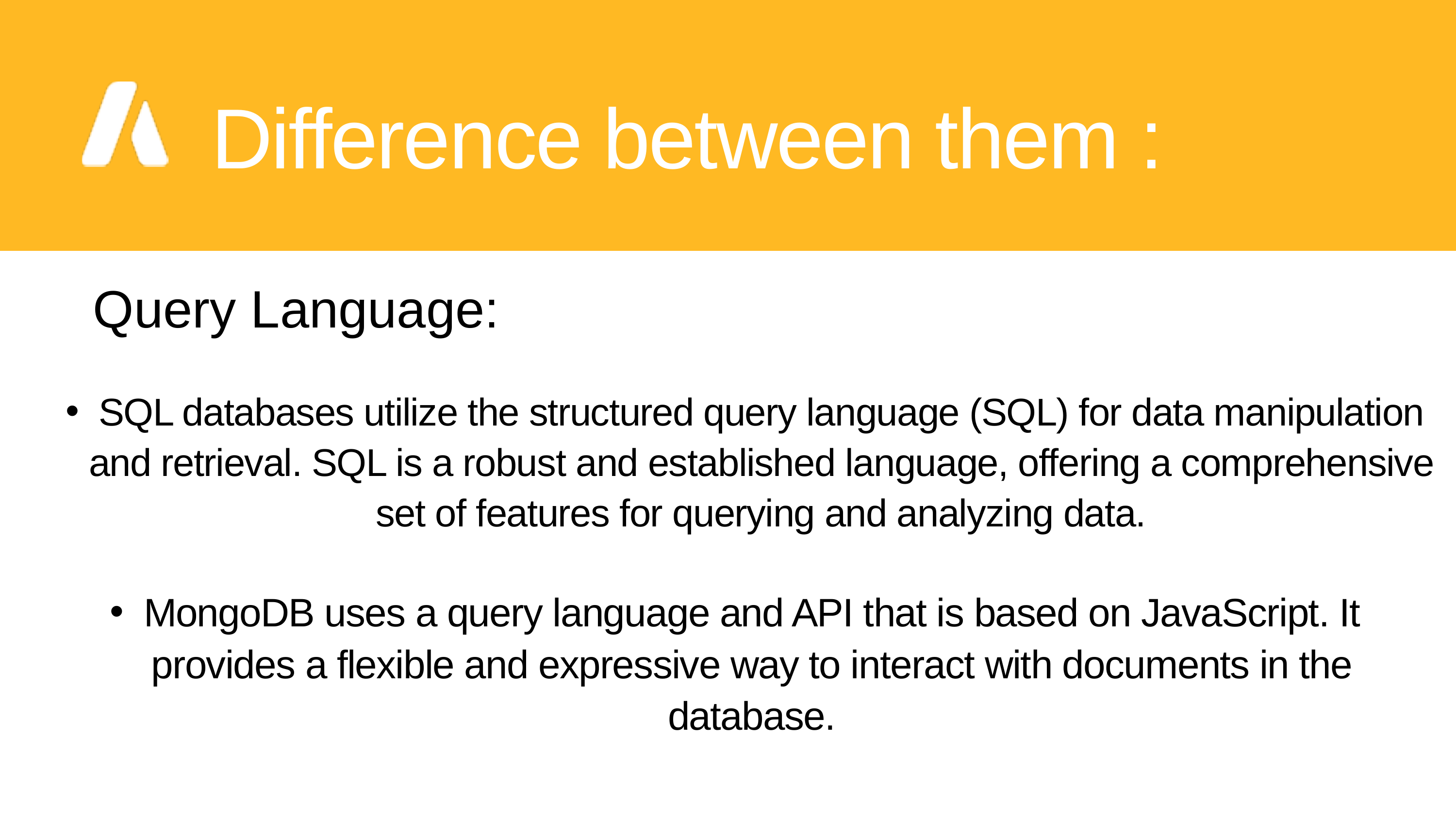

Difference between them :

Query Language:

SQL databases utilize the structured query language (SQL) for data manipulation and retrieval. SQL is a robust and established language, offering a comprehensive set of features for querying and analyzing data.

MongoDB uses a query language and API that is based on JavaScript. It provides a flexible and expressive way to interact with documents in the database.